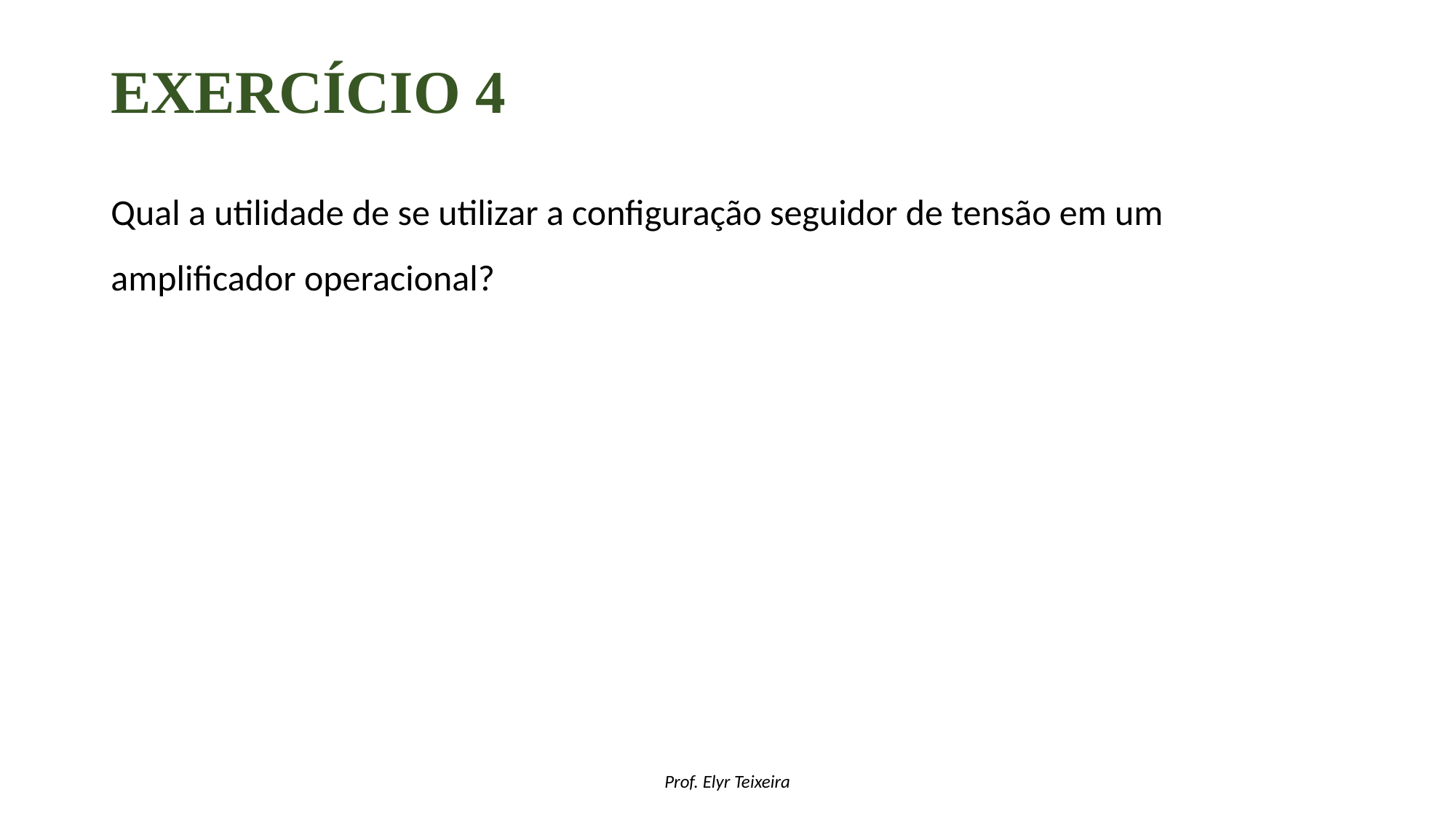

# Exercício 4
Qual a utilidade de se utilizar a configuração seguidor de tensão em um amplificador operacional?